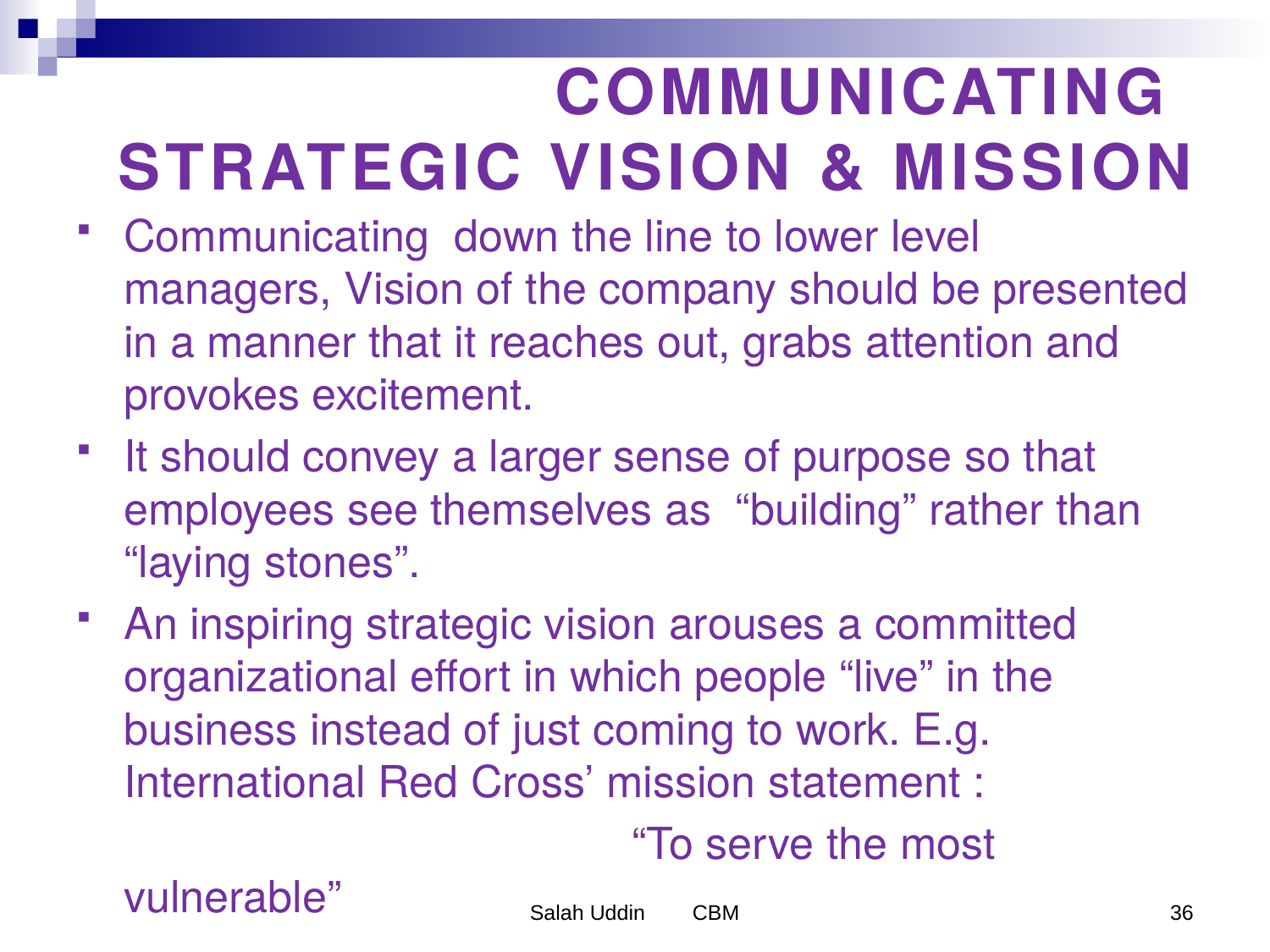

# COMMUNICATING STRATEGIC VISION & MISSION
Communicating  down the line to lower level managers, Vision of the company should be presented in a manner that it reaches out, grabs attention and provokes excitement.
It should convey a larger sense of purpose so that employees see themselves as  “building” rather than “laying stones”.
An inspiring strategic vision arouses a committed organizational effort in which people “live” in the business instead of just coming to work. E.g. International Red Cross’ mission statement :
					“To serve the most vulnerable”

Salah Uddin        CBM
36